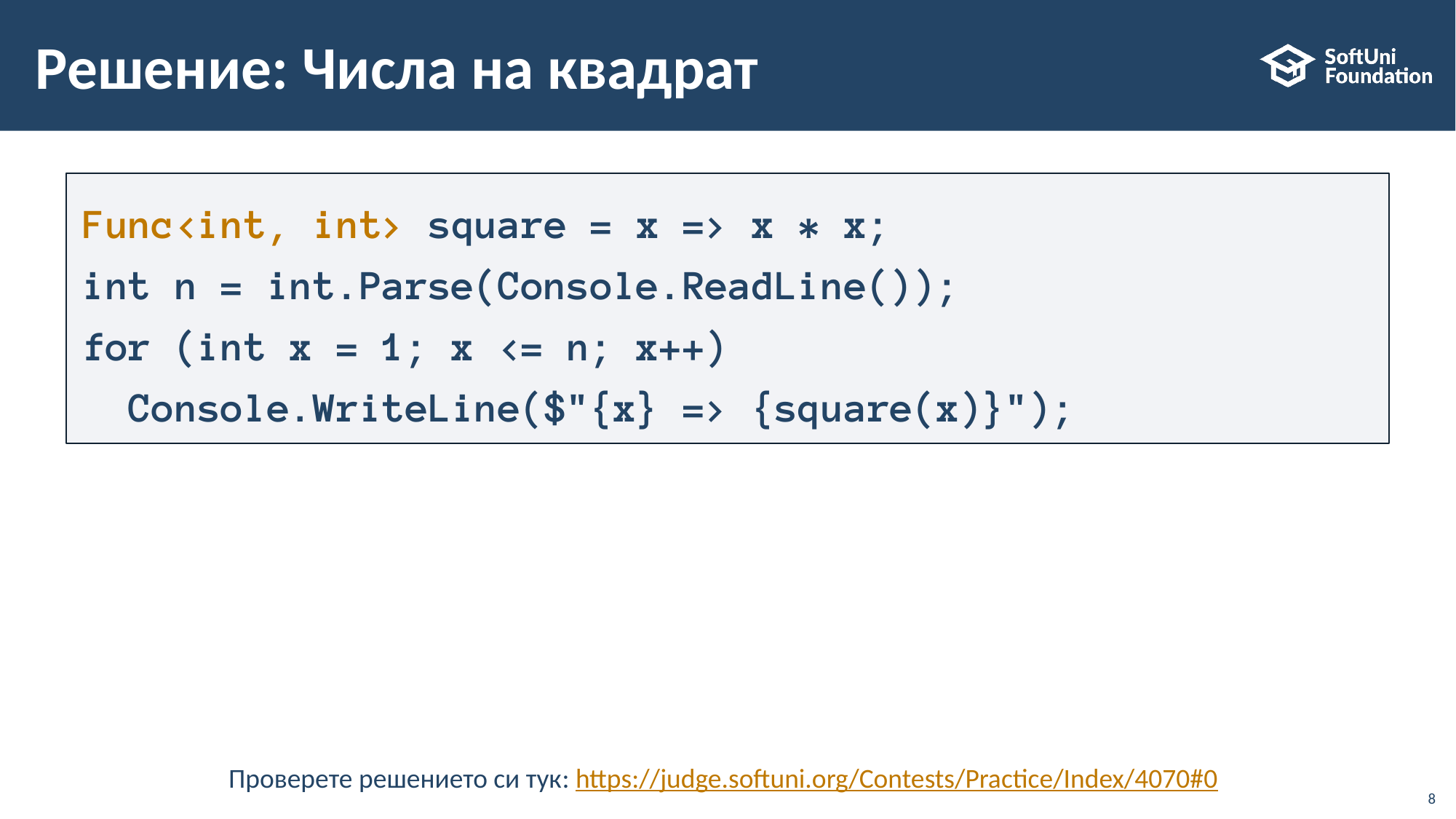

# Решение: Числа на квадрат
Func<int, int> square = x => x * x;
int n = int.Parse(Console.ReadLine());
for (int x = 1; x <= n; x++)
  Console.WriteLine($"{x} => {square(x)}");
Проверете решението си тук: https://judge.softuni.org/Contests/Practice/Index/4070#0
8